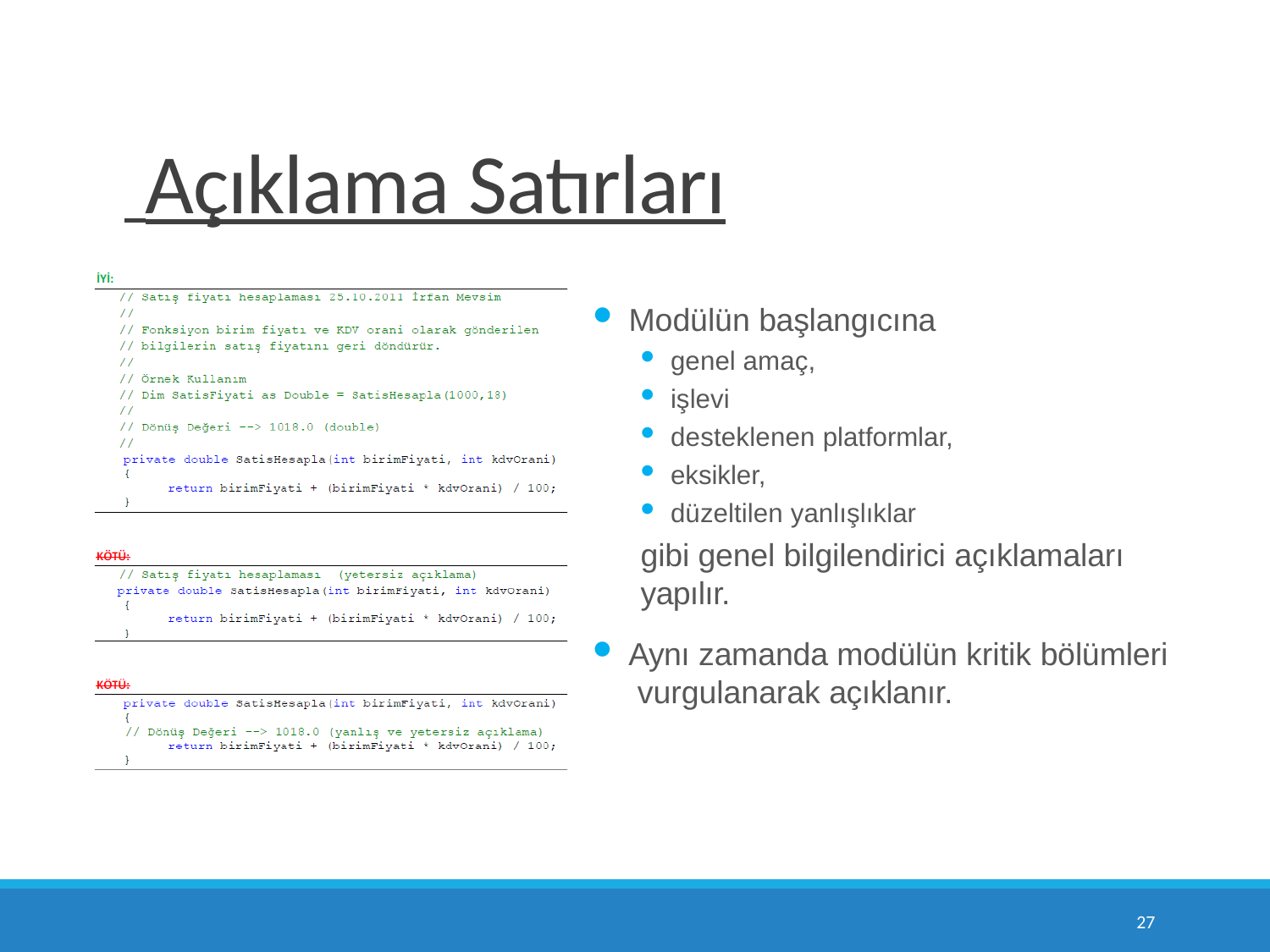

# Açıklama Satırları

Modülün başlangıcına
genel amaç,
işlevi
desteklenen platformlar,
eksikler,
düzeltilen yanlışlıklar
gibi genel bilgilendirici açıklamaları
yapılır.
Aynı zamanda modülün kritik bölümleri  vurgulanarak açıklanır.
27